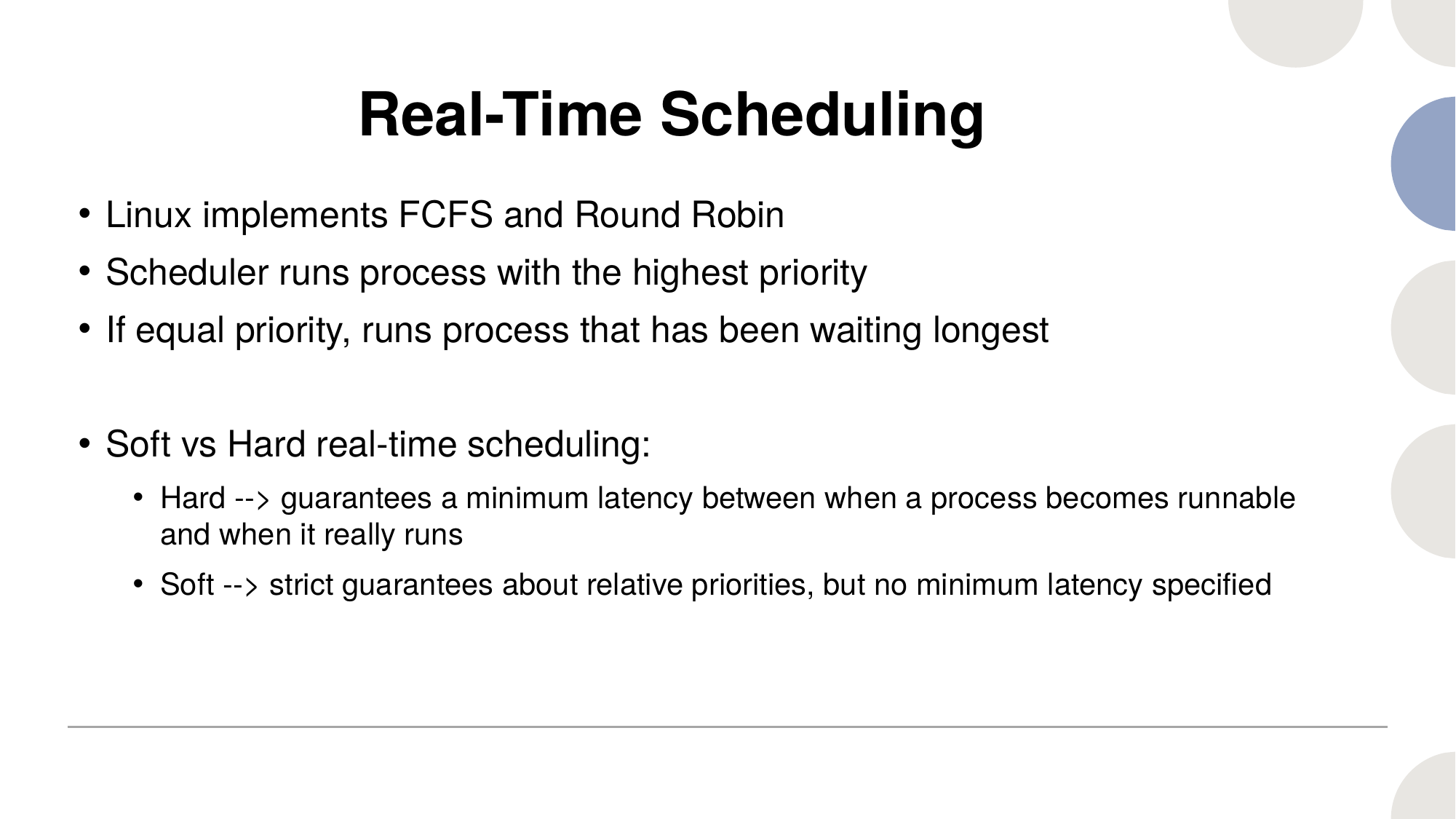

# Real-Time Scheduling
Linux implements FCFS and Round Robin
Scheduler runs process with the highest priority
If equal priority, runs process that has been waiting longest

Soft vs Hard real-time scheduling:
Hard --> guarantees a minimum latency between when a process becomes runnable and when it really runs
Soft --> strict guarantees about relative priorities, but no minimum latency specified